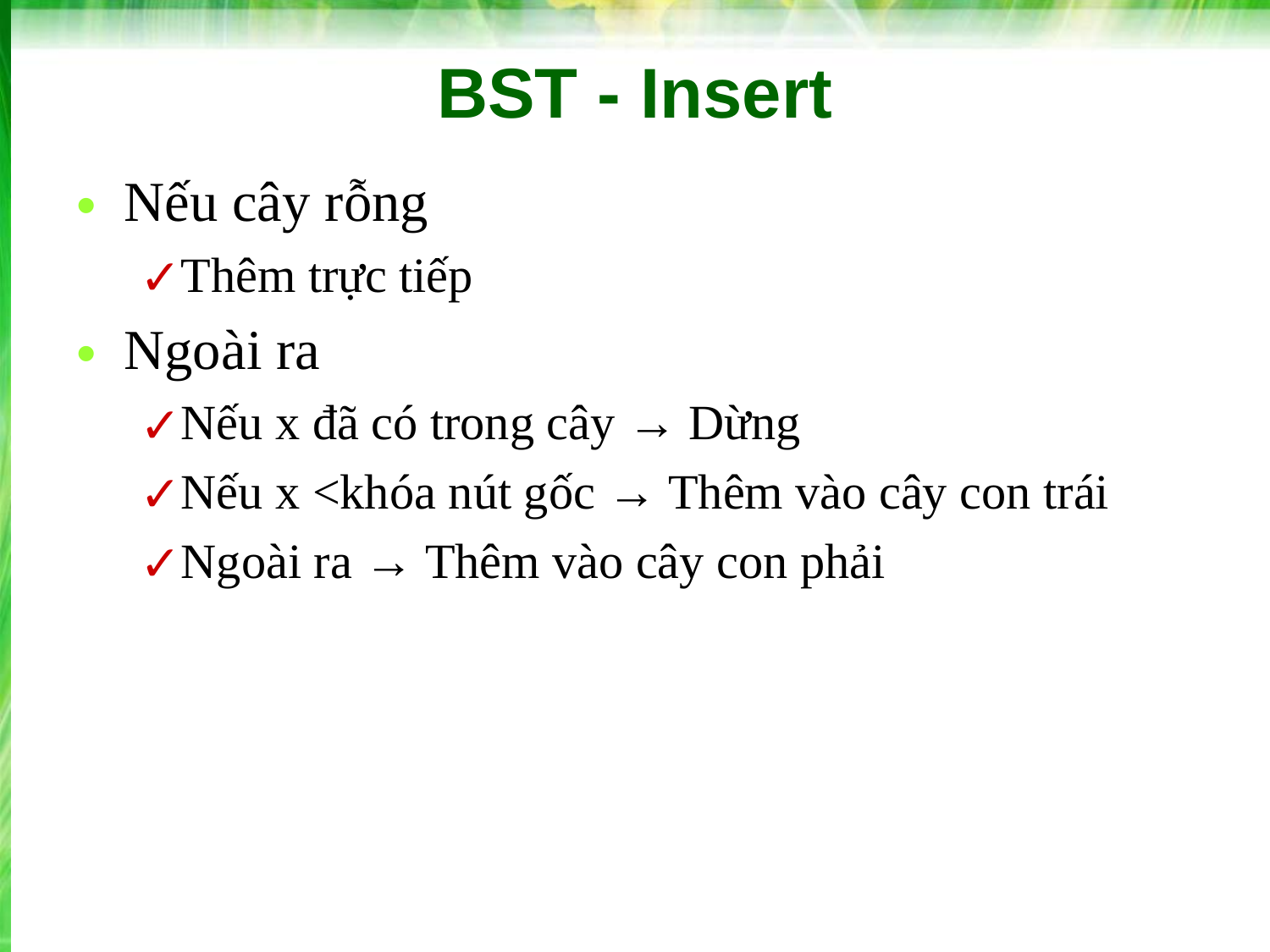

# BST - Insert
Nếu cây rỗng
Thêm trực tiếp
Ngoài ra
Nếu x đã có trong cây → Dừng
Nếu x <khóa nút gốc → Thêm vào cây con trái
Ngoài ra → Thêm vào cây con phải
49